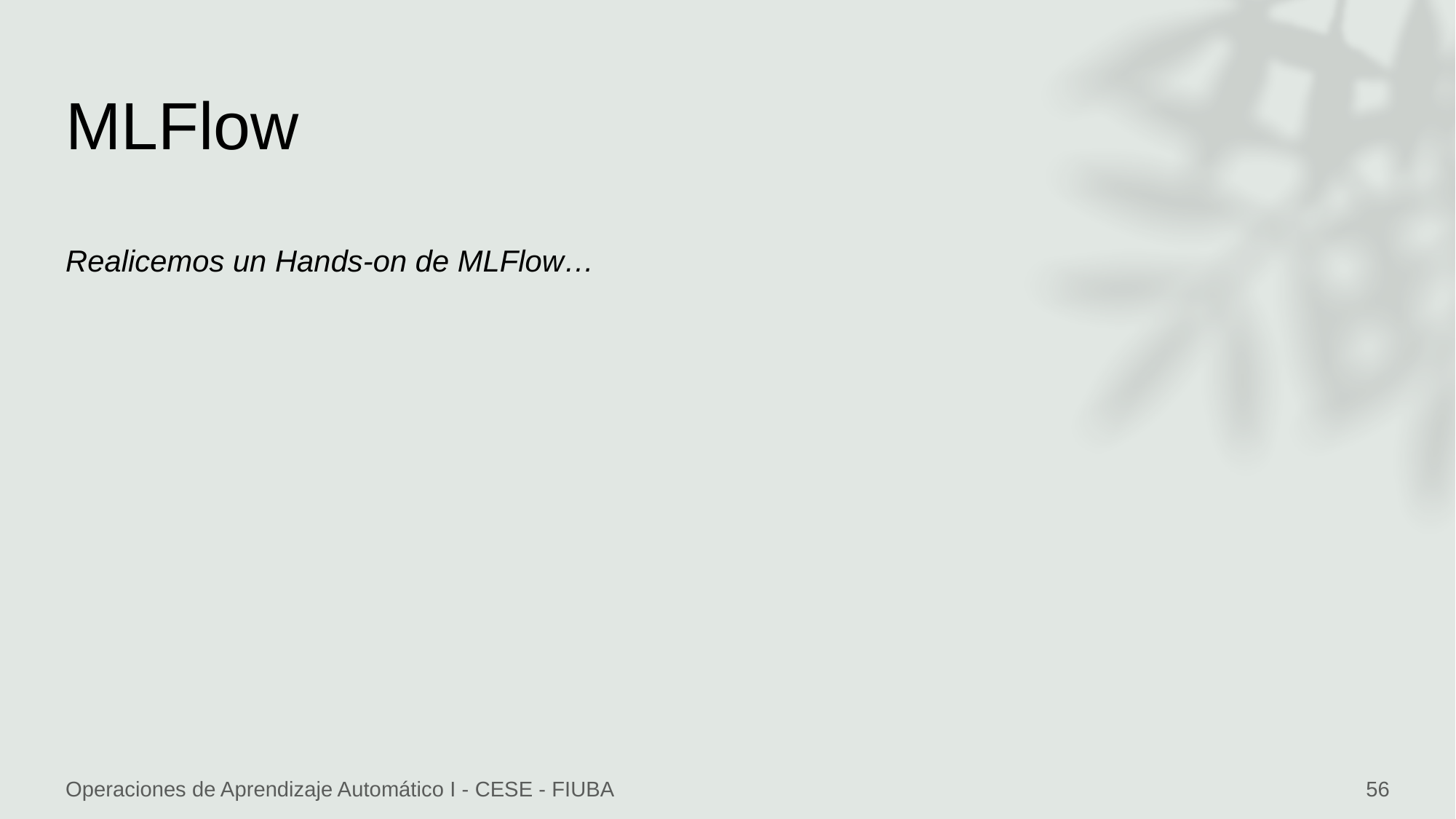

# MLFlow
Realicemos un Hands-on de MLFlow…

Operaciones de Aprendizaje Automático I - CESE - FIUBA
56